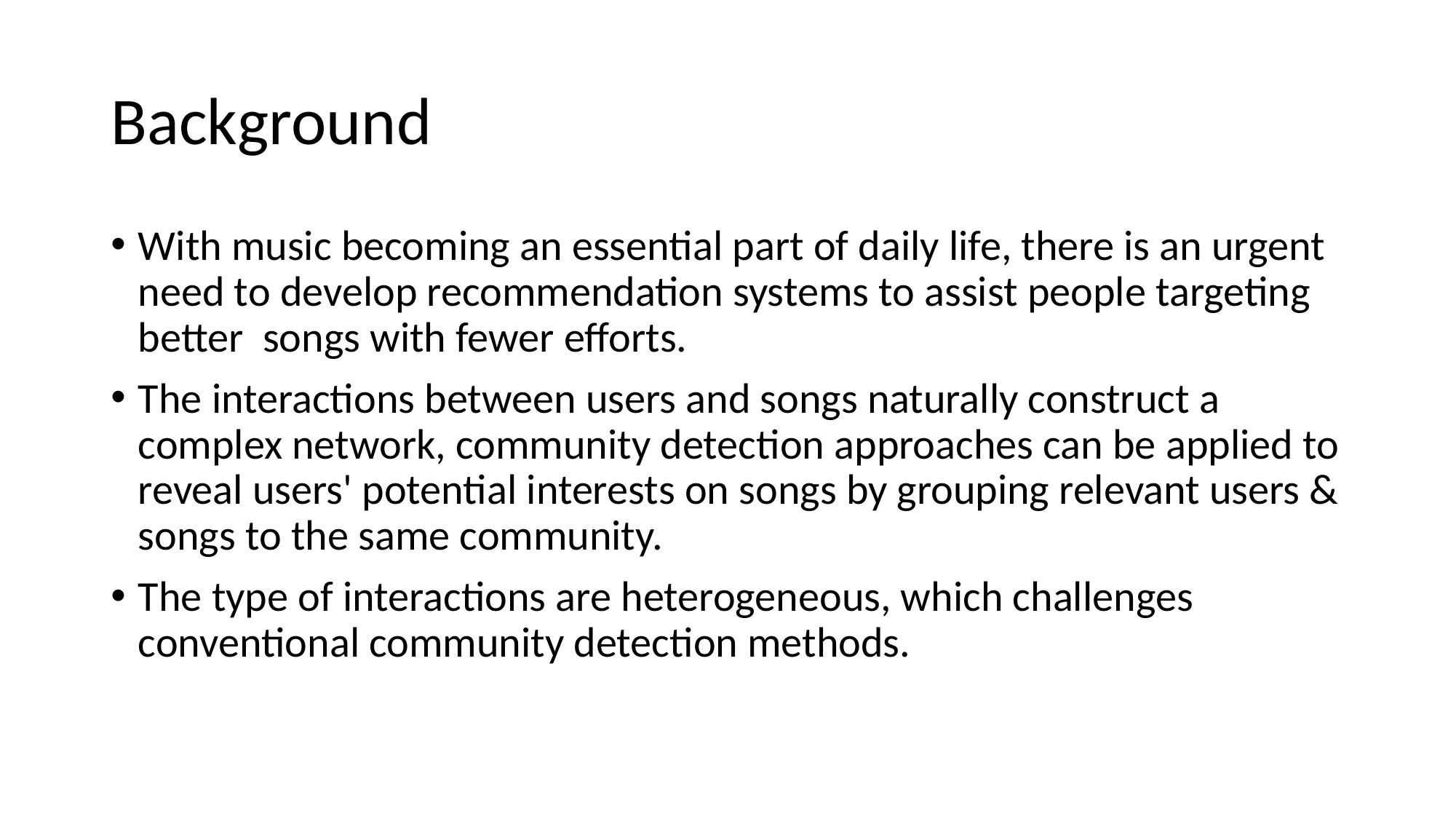

# Background
With music becoming an essential part of daily life, there is an urgent need to develop recommendation systems to assist people targeting better  songs with fewer efforts.
The interactions between users and songs naturally construct a complex network, community detection approaches can be applied to reveal users' potential interests on songs by grouping relevant users & songs to the same community.
The type of interactions are heterogeneous, which challenges conventional community detection methods.